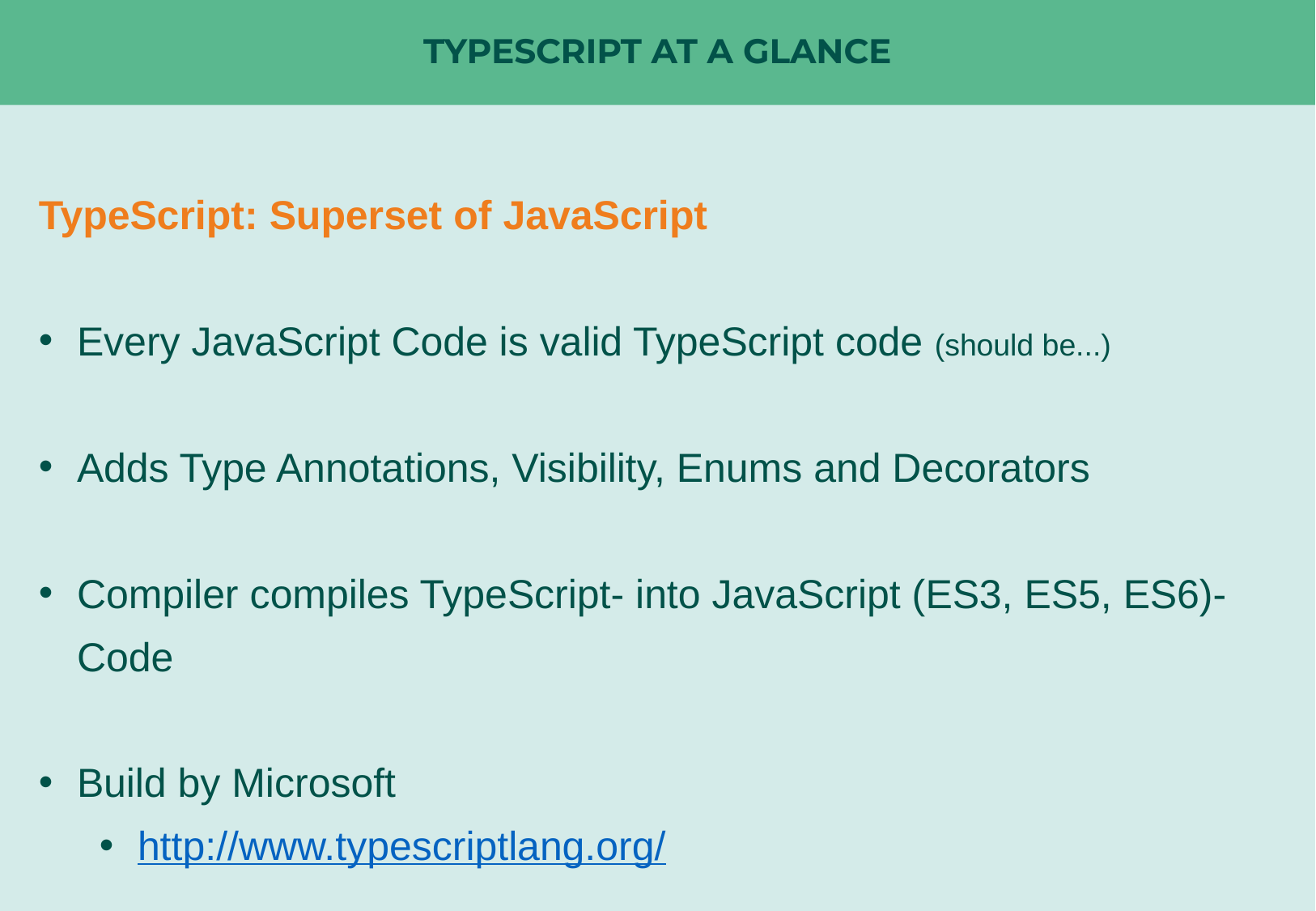

# TypeScript at a Glance
TypeScript: Superset of JavaScript

Every JavaScript Code is valid TypeScript code (should be...)

Adds Type Annotations, Visibility, Enums and Decorators

Compiler compiles TypeScript- into JavaScript (ES3, ES5, ES6)-Code

Build by Microsoft
http://www.typescriptlang.org/